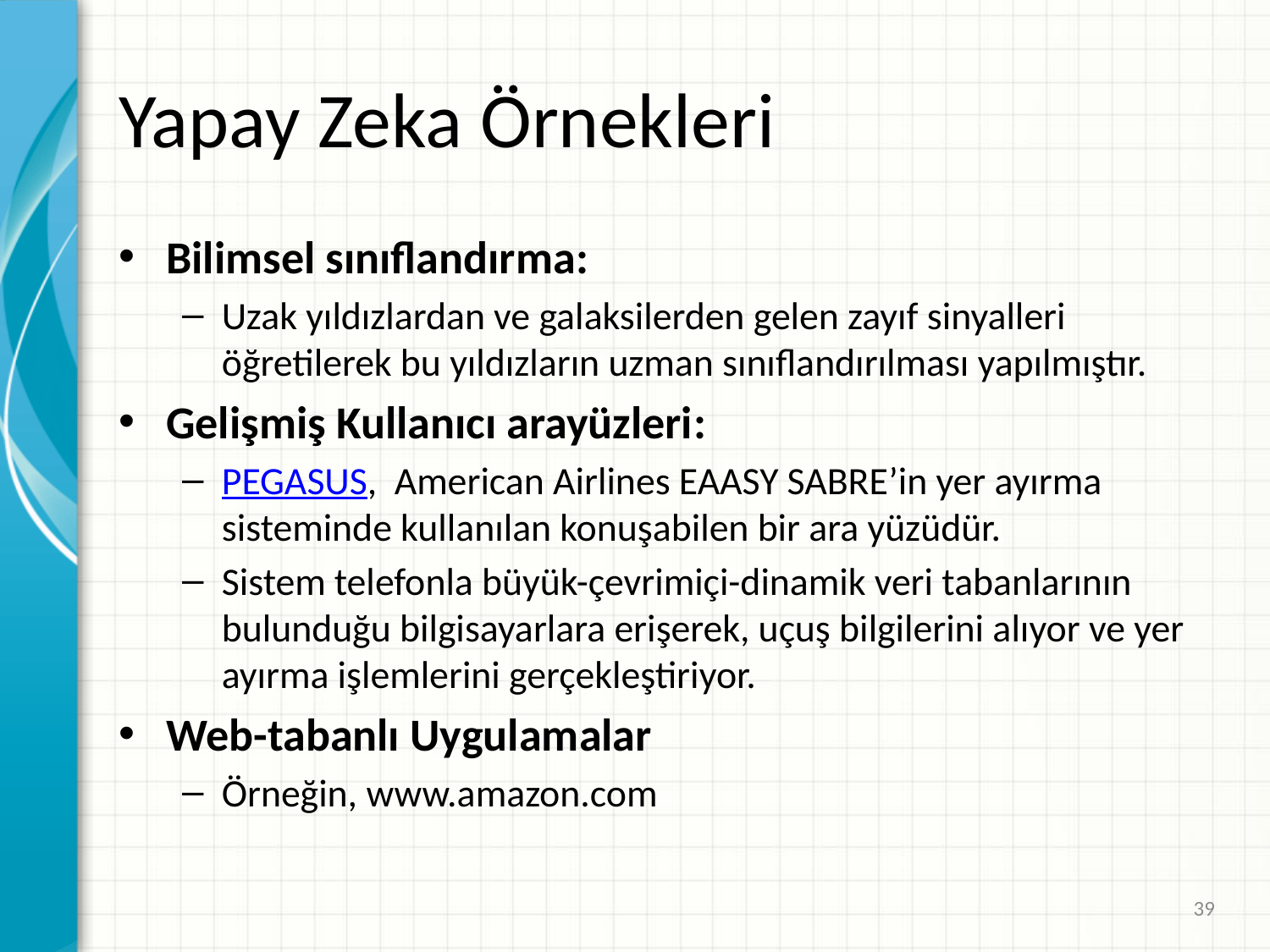

# Yapay Zeka Örnekleri
Bilimsel sınıflandırma:
Uzak yıldızlardan ve galaksilerden gelen zayıf sinyalleri öğretilerek bu yıldızların uzman sınıflandırılması yapılmıştır.
Gelişmiş Kullanıcı arayüzleri:
PEGASUS,  American Airlines EAASY SABRE’in yer ayırma sisteminde kullanılan konuşabilen bir ara yüzüdür.
Sistem telefonla büyük-çevrimiçi-dinamik veri tabanlarının bulunduğu bilgisayarlara erişerek, uçuş bilgilerini alıyor ve yer ayırma işlemlerini gerçekleştiriyor.
Web-tabanlı Uygulamalar
Örneğin, www.amazon.com

39